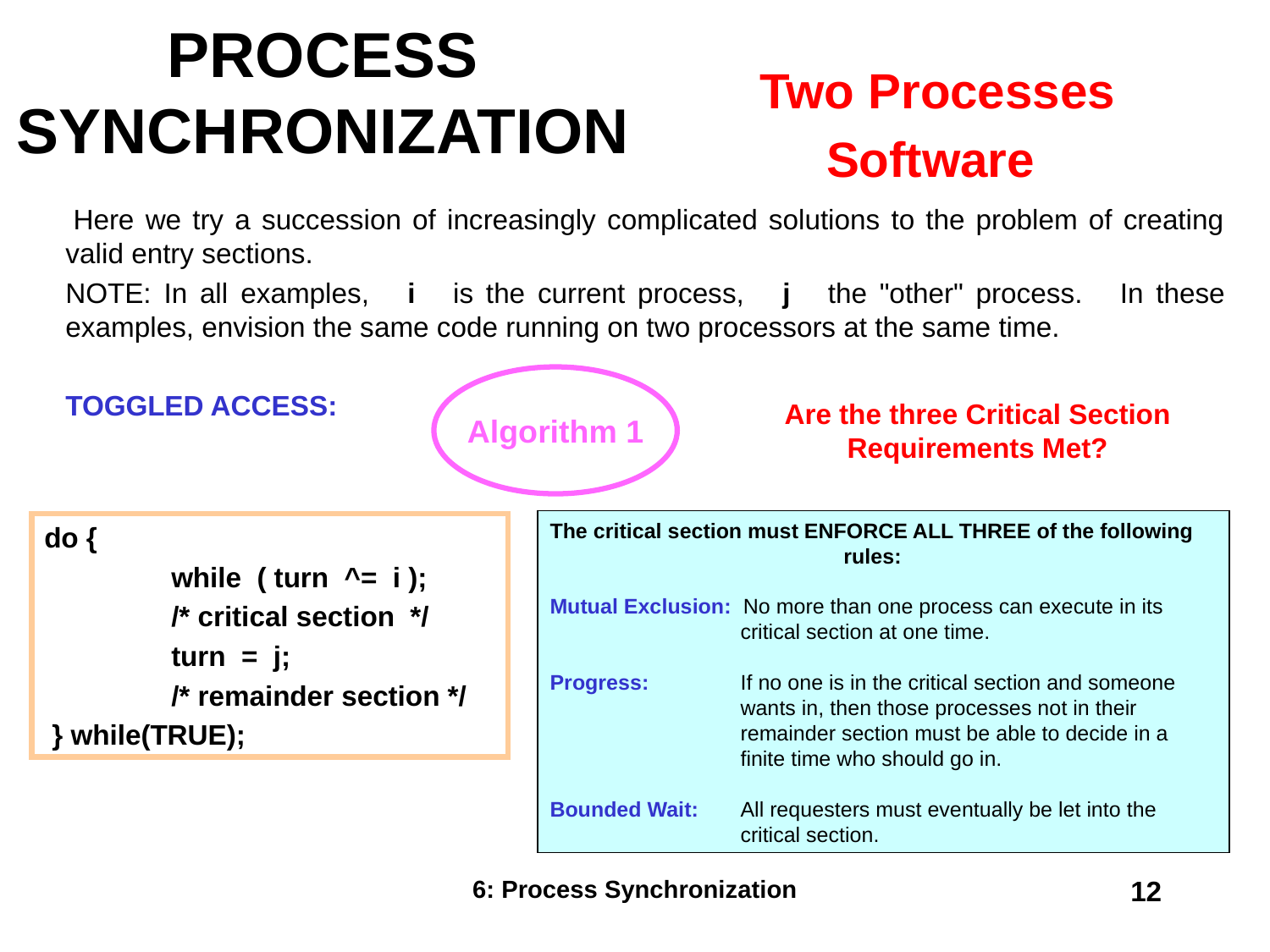

# PROCESS SYNCHRONIZATION
Two Processes
Software
 Here we try a succession of increasingly complicated solutions to the problem of creating valid entry sections.
NOTE: In all examples,   i   is the current process,   j   the "other" process.   In these examples, envision the same code running on two processors at the same time.

TOGGLED ACCESS:

Algorithm 1
Are the three Critical Section Requirements Met?

The critical section must ENFORCE ALL THREE of the following rules:

Mutual Exclusion:  No more than one process can execute in its critical section at one time.

Progress:  	If no one is in the critical section and someone wants in, then those processes not in their remainder section must be able to decide in a finite time who should go in.

Bounded Wait: 	All requesters must eventually be let into the critical section.
do {
	while  ( turn  ^=  i );
	/* critical section  */
	turn  =  j;
	/* remainder section */
 } while(TRUE);

6: Process Synchronization
12